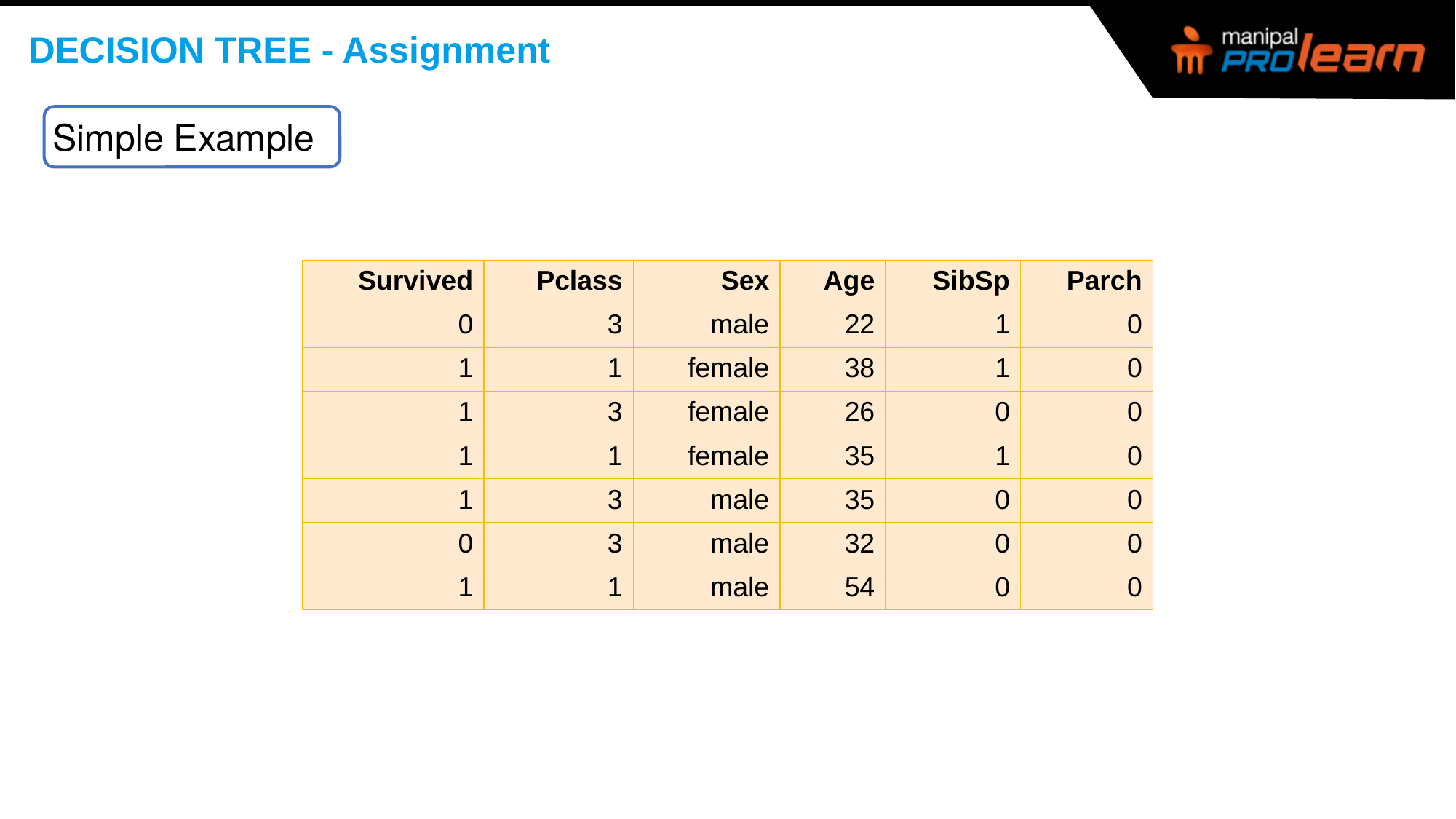

DECISION TREE - Assignment
Simple Example
| Survived | Pclass | Sex | Age | SibSp | Parch |
| --- | --- | --- | --- | --- | --- |
| 0 | 3 | male | 22 | 1 | 0 |
| 1 | 1 | female | 38 | 1 | 0 |
| 1 | 3 | female | 26 | 0 | 0 |
| 1 | 1 | female | 35 | 1 | 0 |
| 1 | 3 | male | 35 | 0 | 0 |
| 0 | 3 | male | 32 | 0 | 0 |
| 1 | 1 | male | 54 | 0 | 0 |